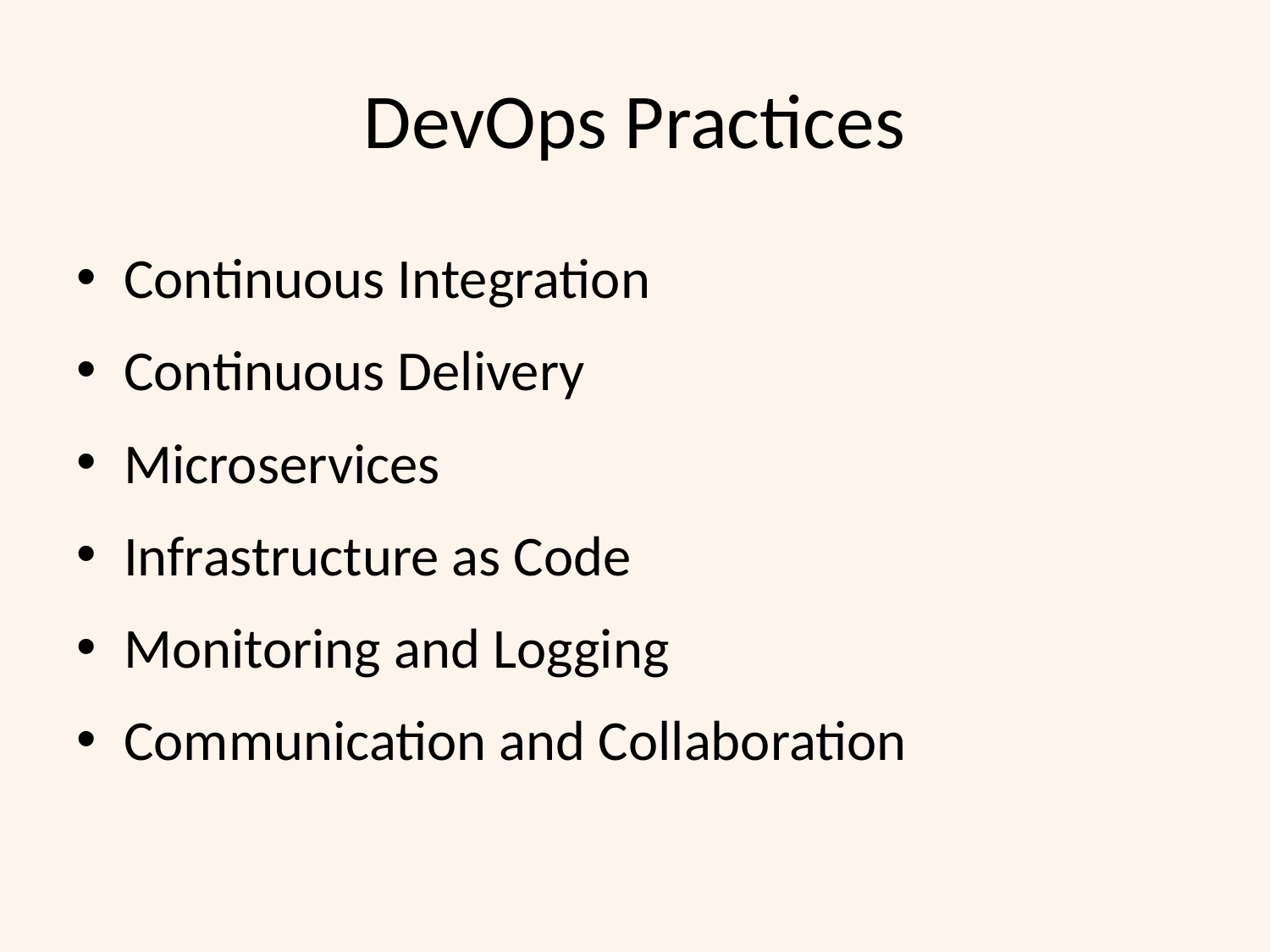

# DevOps Practices
Continuous Integration
Continuous Delivery
Microservices
Infrastructure as Code
Monitoring and Logging
Communication and Collaboration